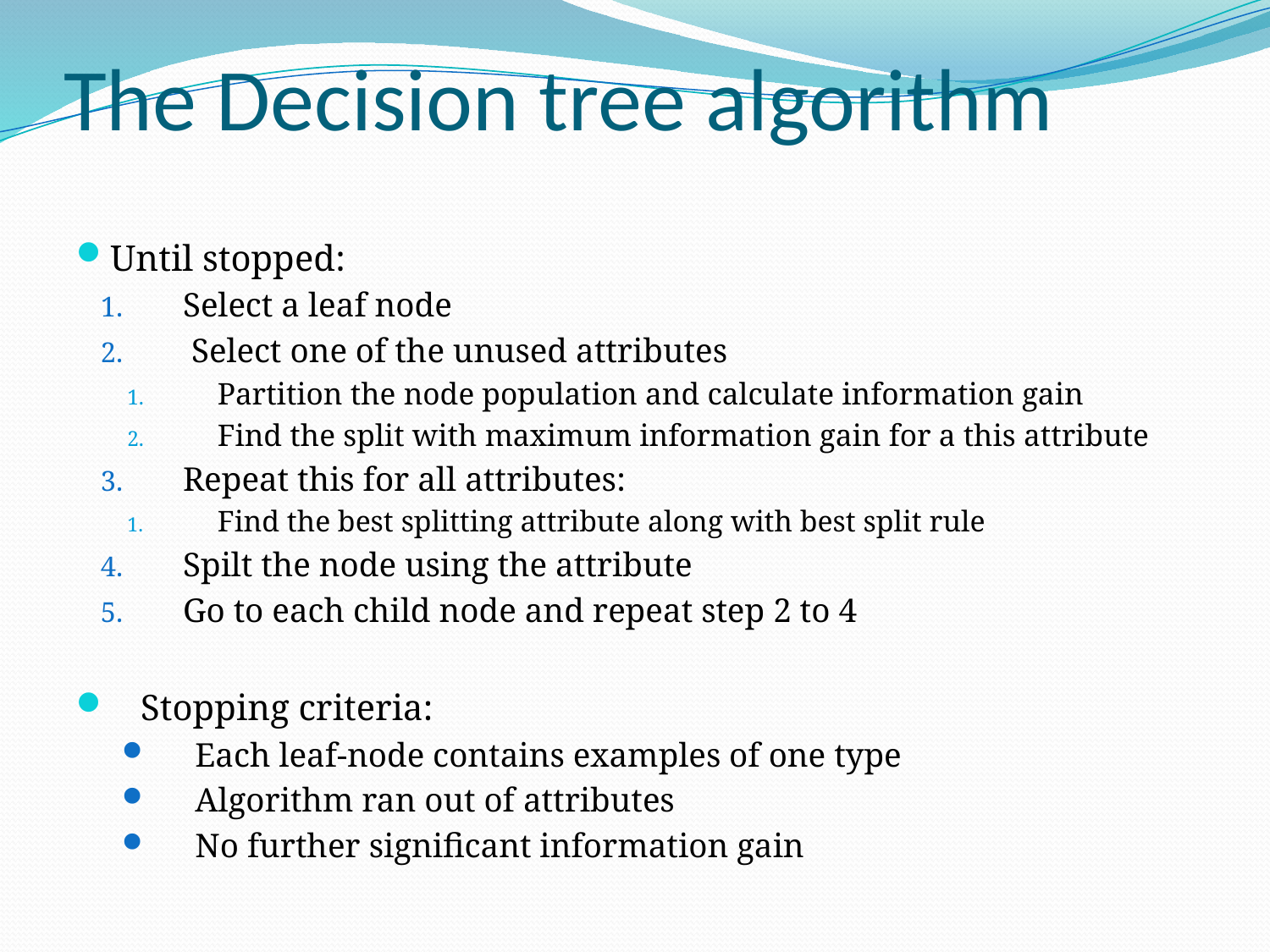

# The Decision tree algorithm

Until stopped:
Select a leaf node
 Select one of the unused attributes
Partition the node population and calculate information gain
Find the split with maximum information gain for a this attribute
Repeat this for all attributes:
Find the best splitting attribute along with best split rule
Spilt the node using the attribute
Go to each child node and repeat step 2 to 4

Stopping criteria:
 Each leaf-node contains examples of one type
 Algorithm ran out of attributes
 No further significant information gain